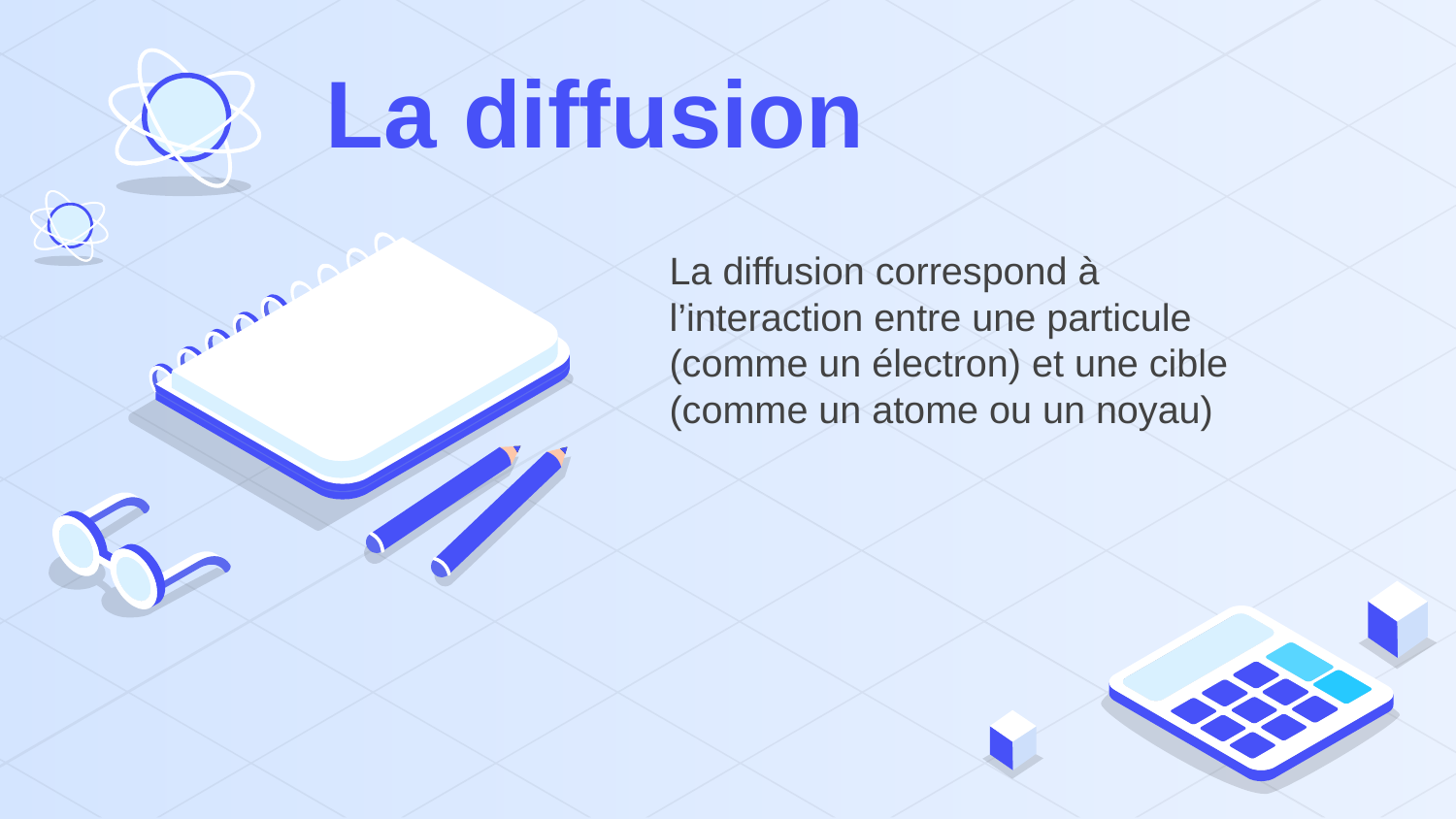

# La diffusion
La diffusion correspond à l’interaction entre une particule (comme un électron) et une cible (comme un atome ou un noyau)